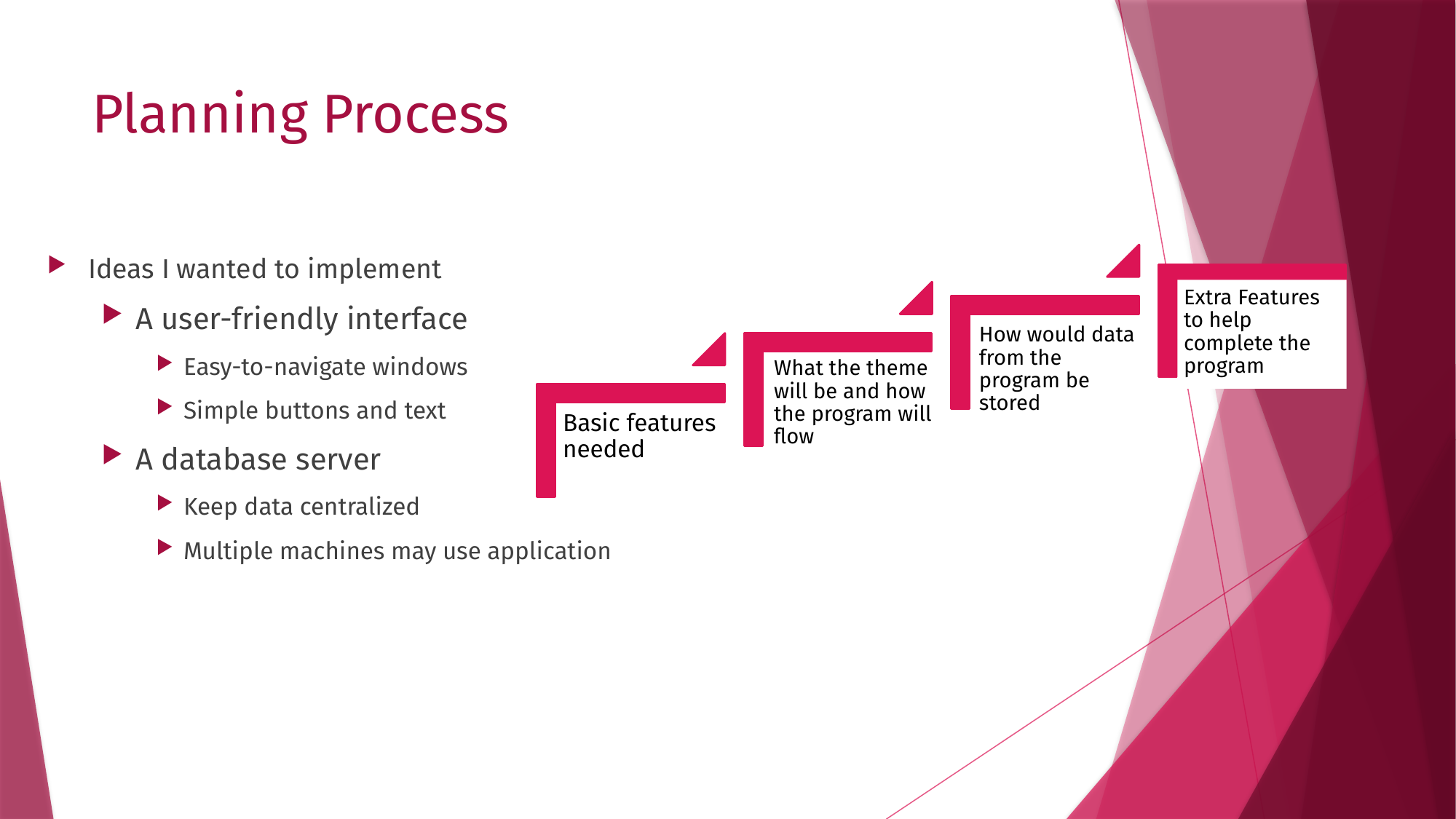

# Planning Process
Basic features needed
What the theme will be and how the program will flow
How would data from the program be stored
Extra Features to help complete the program
Ideas I wanted to implement
A user-friendly interface
Easy-to-navigate windows
Simple buttons and text
A database server
Keep data centralized
Multiple machines may use application